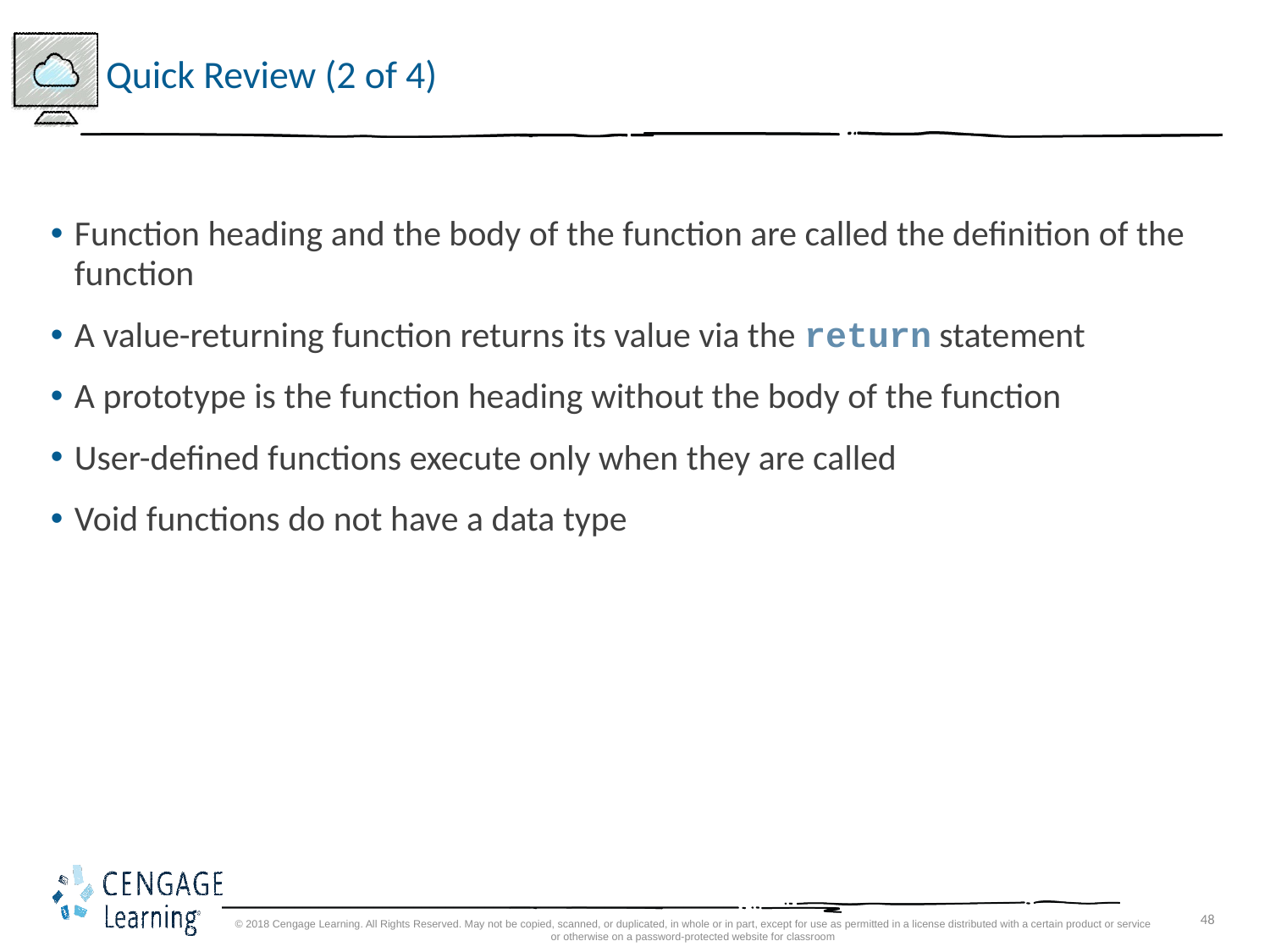

# Quick Review (2 of 4)
Function heading and the body of the function are called the definition of the function
A value-returning function returns its value via the return statement
A prototype is the function heading without the body of the function
User-defined functions execute only when they are called
Void functions do not have a data type

© 2018 Cengage Learning. All Rights Reserved. May not be copied, scanned, or duplicated, in whole or in part, except for use as permitted in a license distributed with a certain product or service or otherwise on a password-protected website for classroom